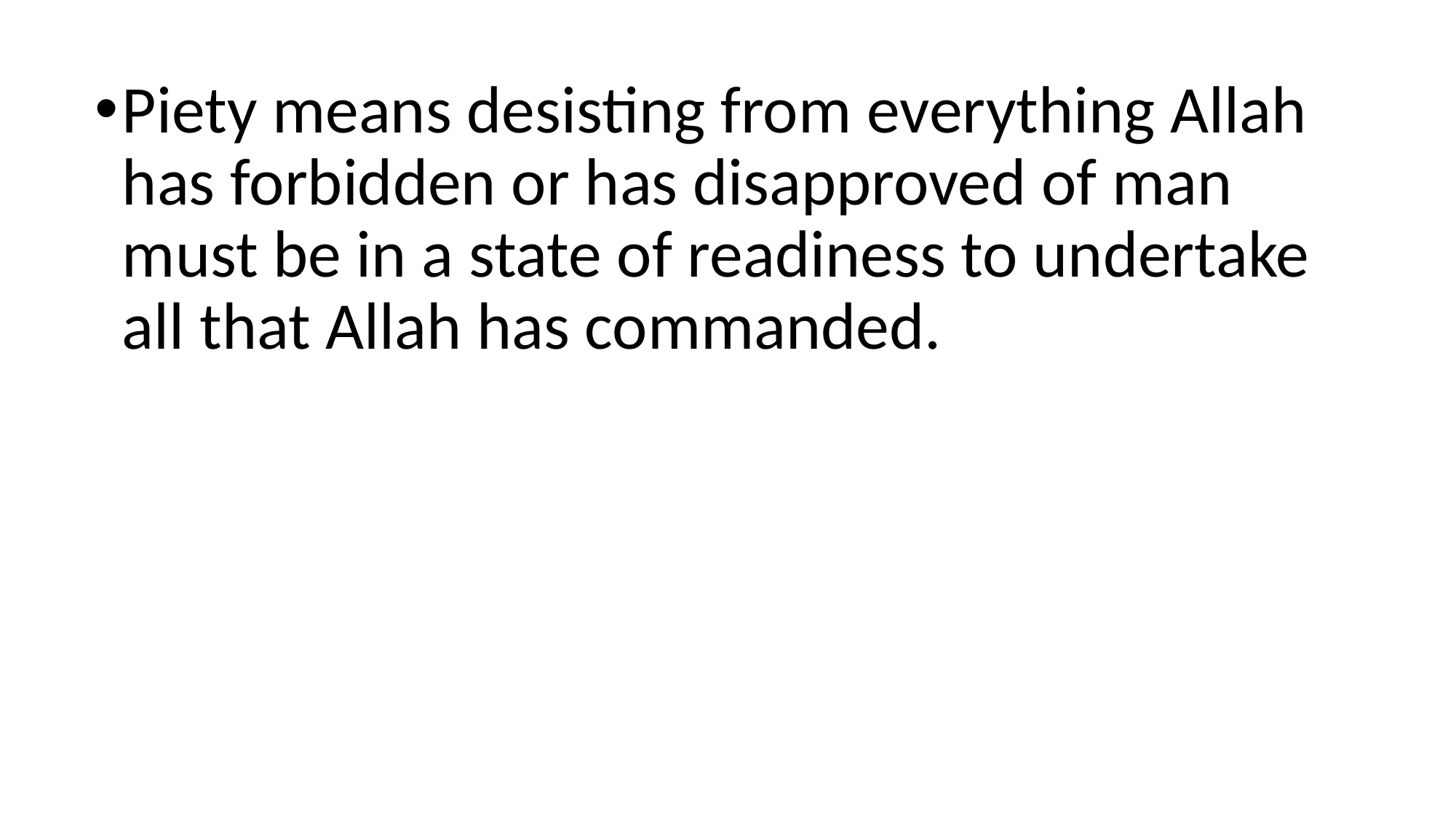

Piety means desisting from everything Allah has forbidden or has disapproved of man must be in a state of readiness to undertake all that Allah has commanded.